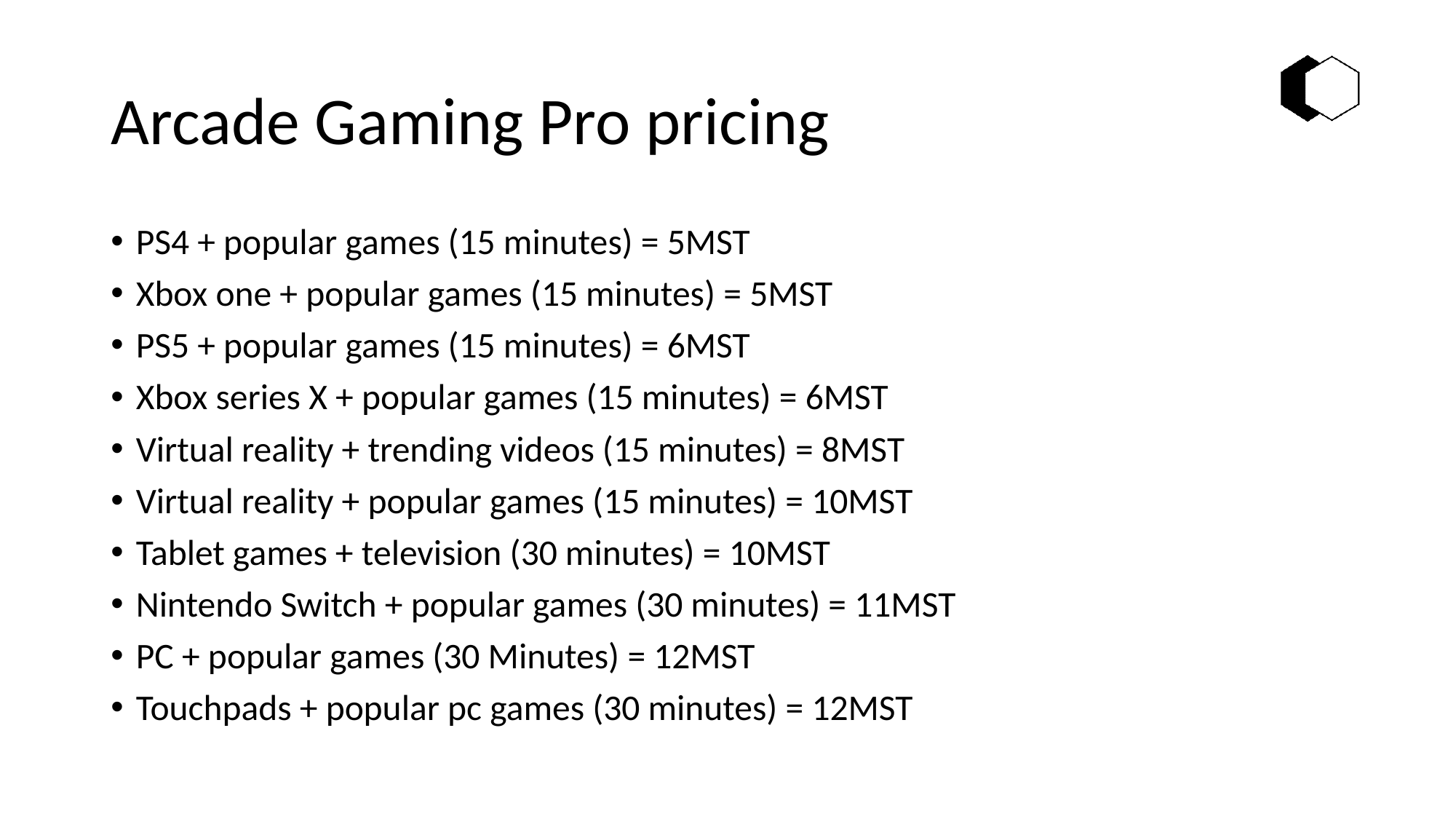

# Arcade Gaming Pro pricing
PS4 + popular games (15 minutes) = 5MST
Xbox one + popular games (15 minutes) = 5MST
PS5 + popular games (15 minutes) = 6MST
Xbox series X + popular games (15 minutes) = 6MST
Virtual reality + trending videos (15 minutes) = 8MST
Virtual reality + popular games (15 minutes) = 10MST
Tablet games + television (30 minutes) = 10MST
Nintendo Switch + popular games (30 minutes) = 11MST
PC + popular games (30 Minutes) = 12MST
Touchpads + popular pc games (30 minutes) = 12MST